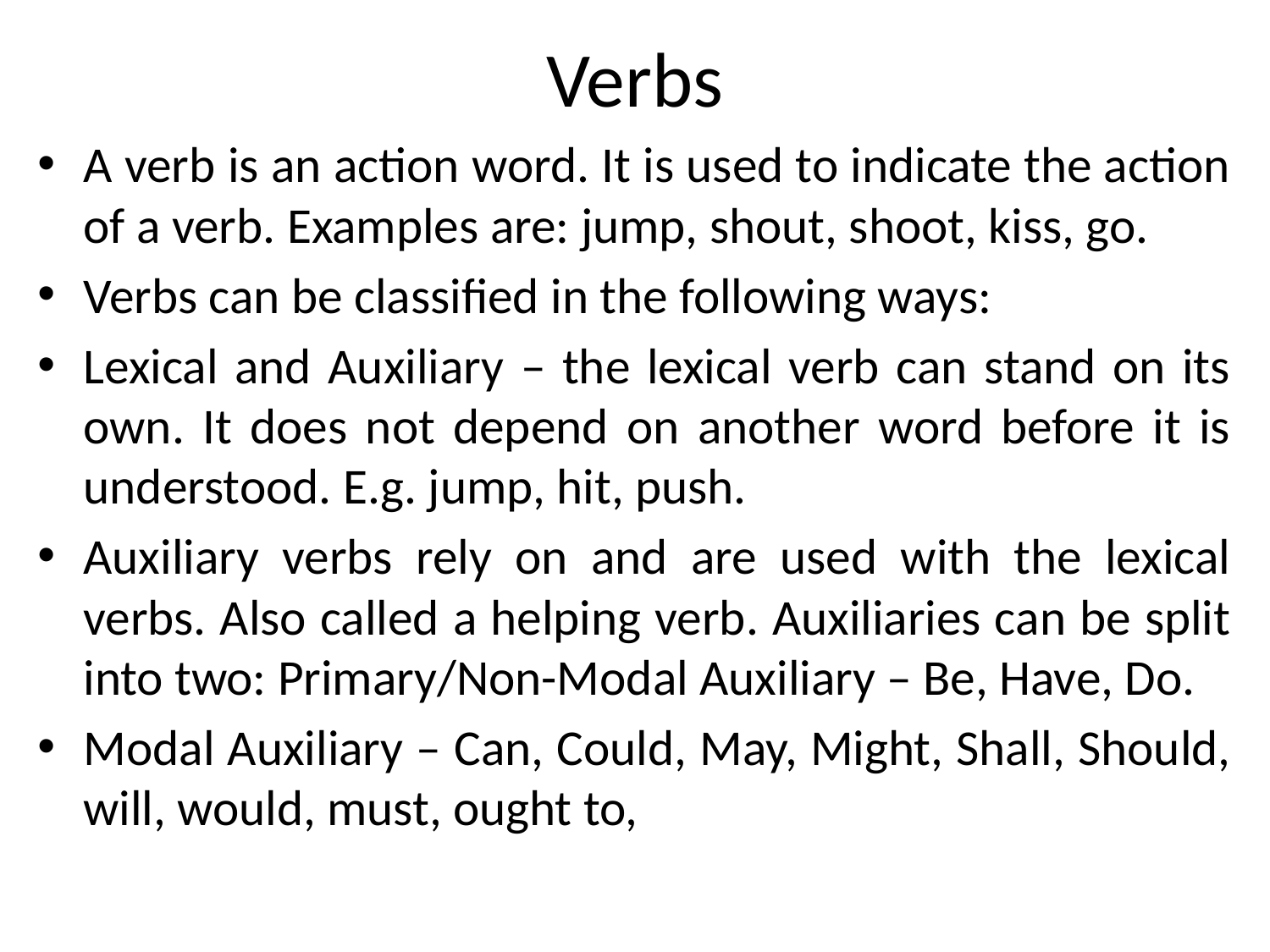

# Verbs
A verb is an action word. It is used to indicate the action of a verb. Examples are: jump, shout, shoot, kiss, go.
Verbs can be classified in the following ways:
Lexical and Auxiliary – the lexical verb can stand on its own. It does not depend on another word before it is understood. E.g. jump, hit, push.
Auxiliary verbs rely on and are used with the lexical verbs. Also called a helping verb. Auxiliaries can be split into two: Primary/Non-Modal Auxiliary – Be, Have, Do.
Modal Auxiliary – Can, Could, May, Might, Shall, Should, will, would, must, ought to,